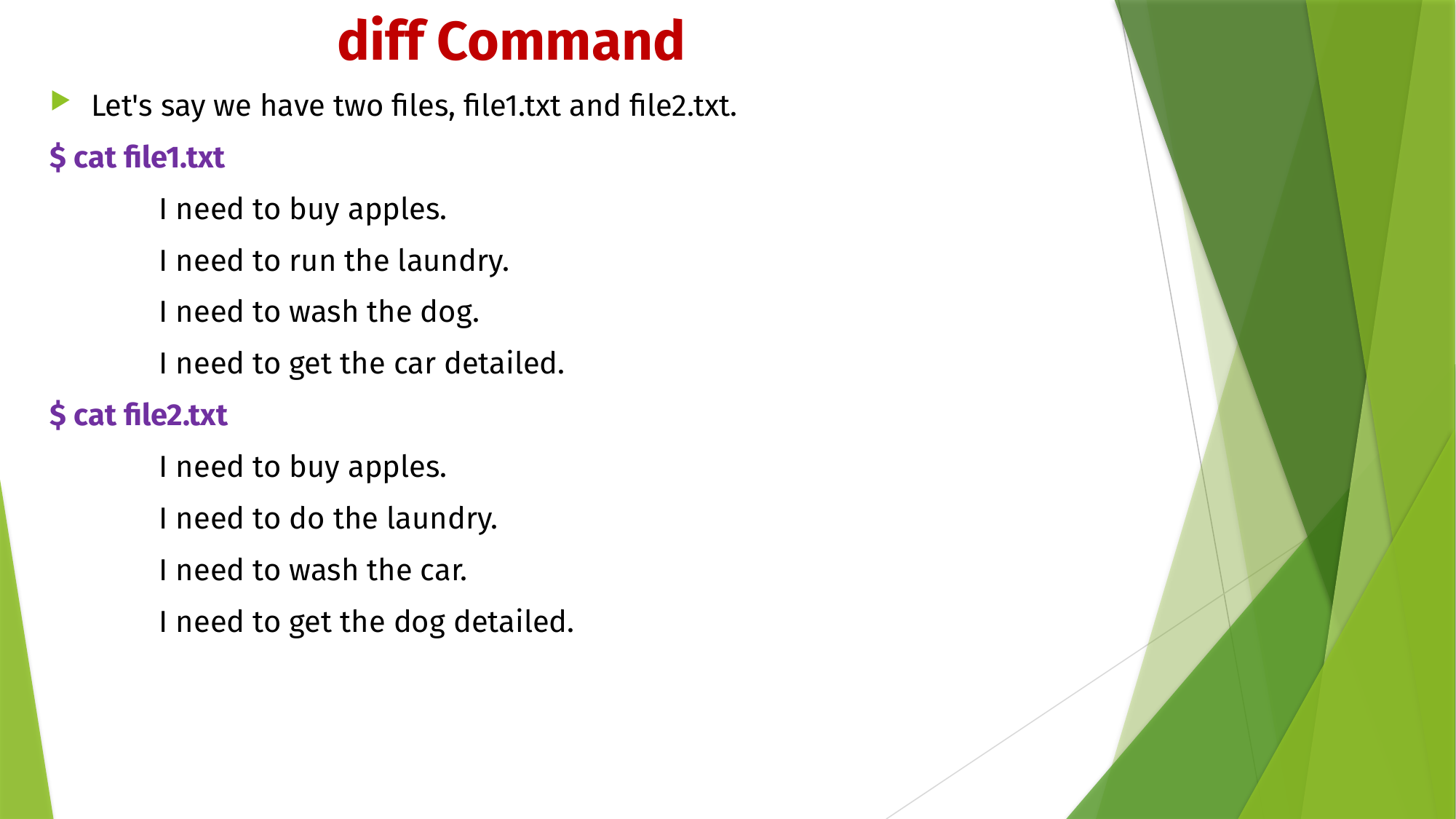

# diff Command
Let's say we have two files, file1.txt and file2.txt.
$ cat file1.txt
	I need to buy apples.
	I need to run the laundry.
	I need to wash the dog.
	I need to get the car detailed.
$ cat file2.txt
	I need to buy apples.
	I need to do the laundry.
	I need to wash the car.
	I need to get the dog detailed.